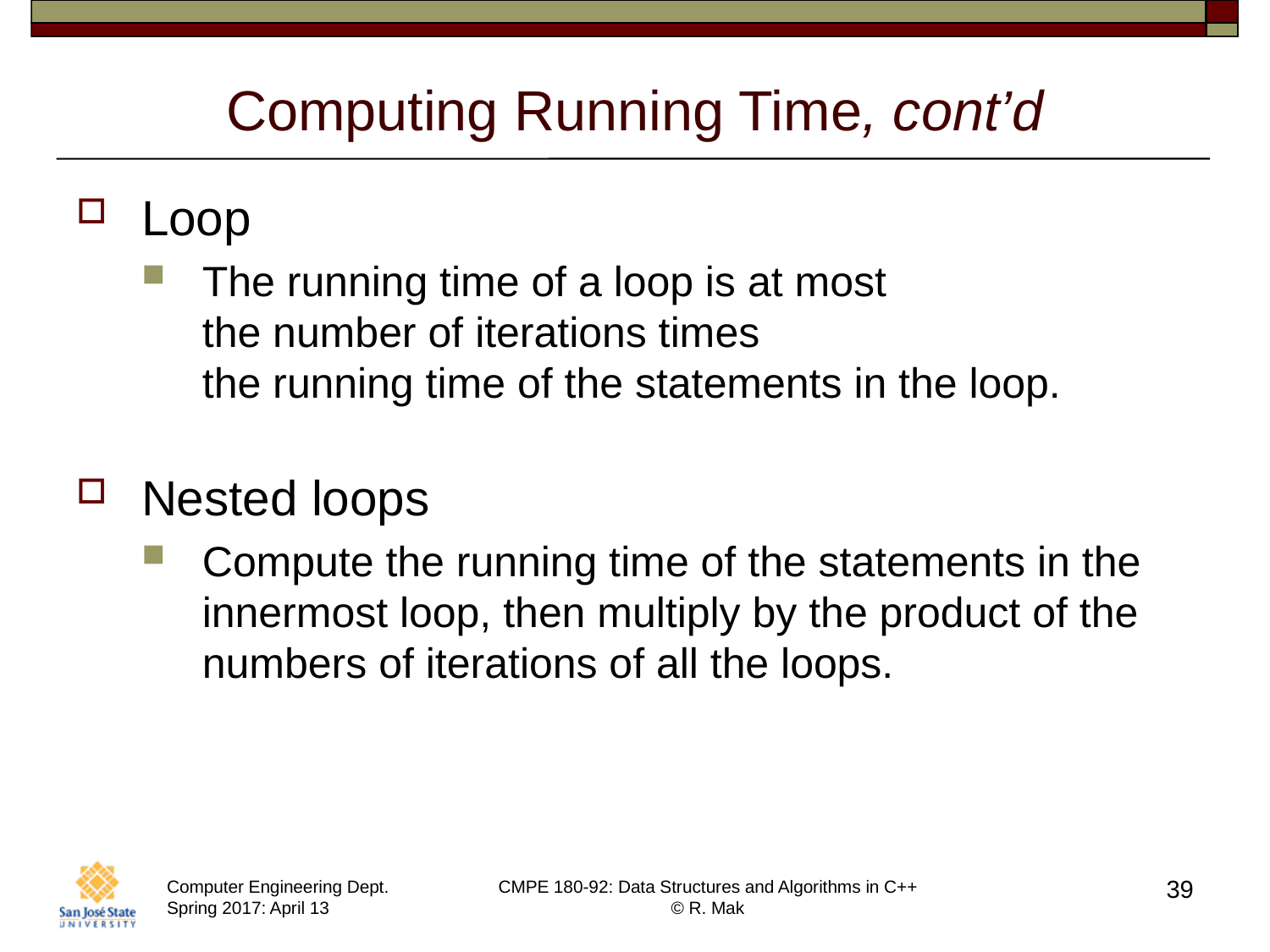

# Computing Running Time, cont’d
Loop
The running time of a loop is at most
the number of iterations times
the running time of the statements in the loop.

Nested loops
Compute the running time of the statements in the innermost loop, then multiply by the product of the numbers of iterations of all the loops.
39